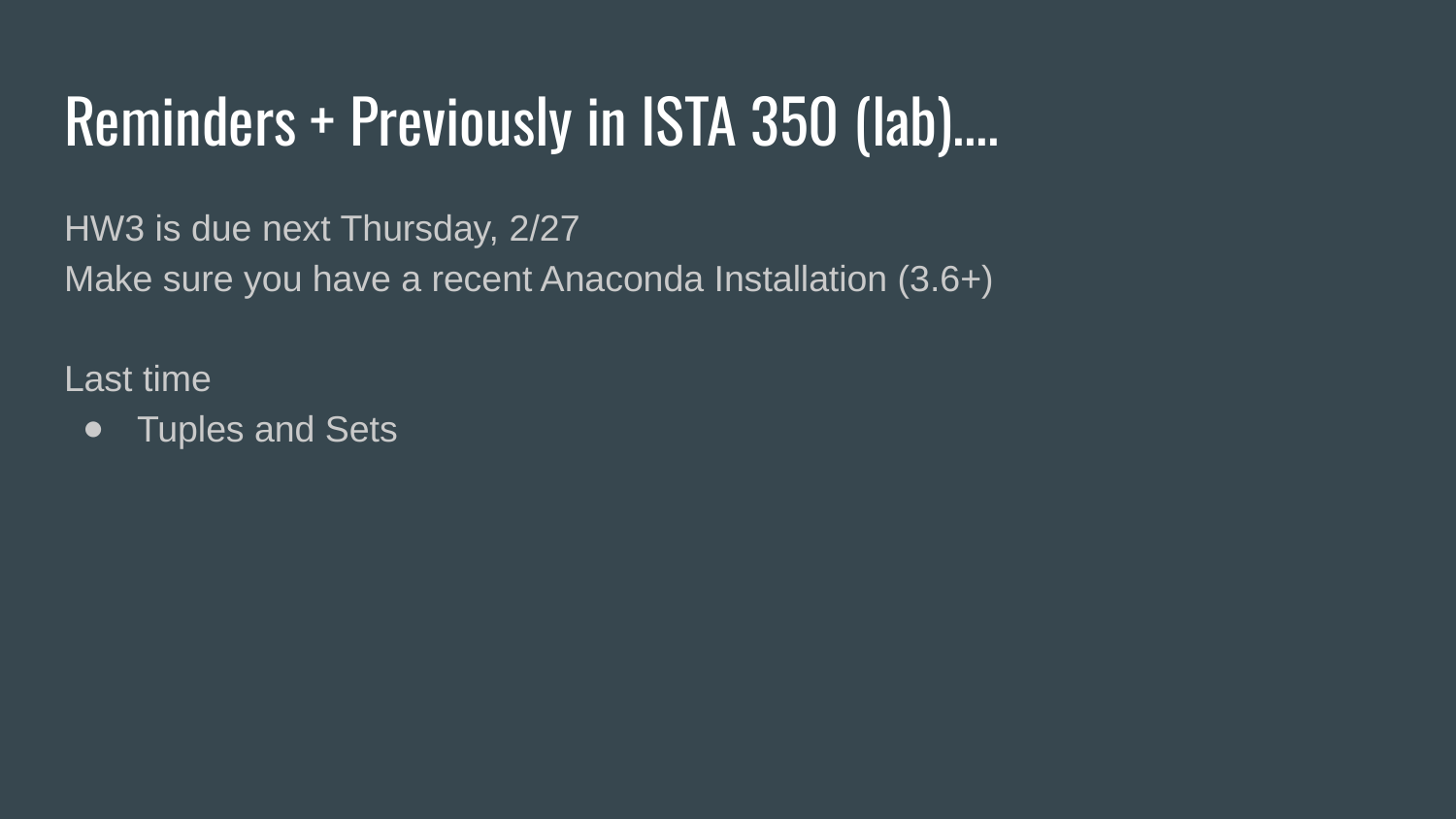

# Reminders + Previously in ISTA 350 (lab)....
HW3 is due next Thursday, 2/27
Make sure you have a recent Anaconda Installation (3.6+)

Last time
Tuples and Sets